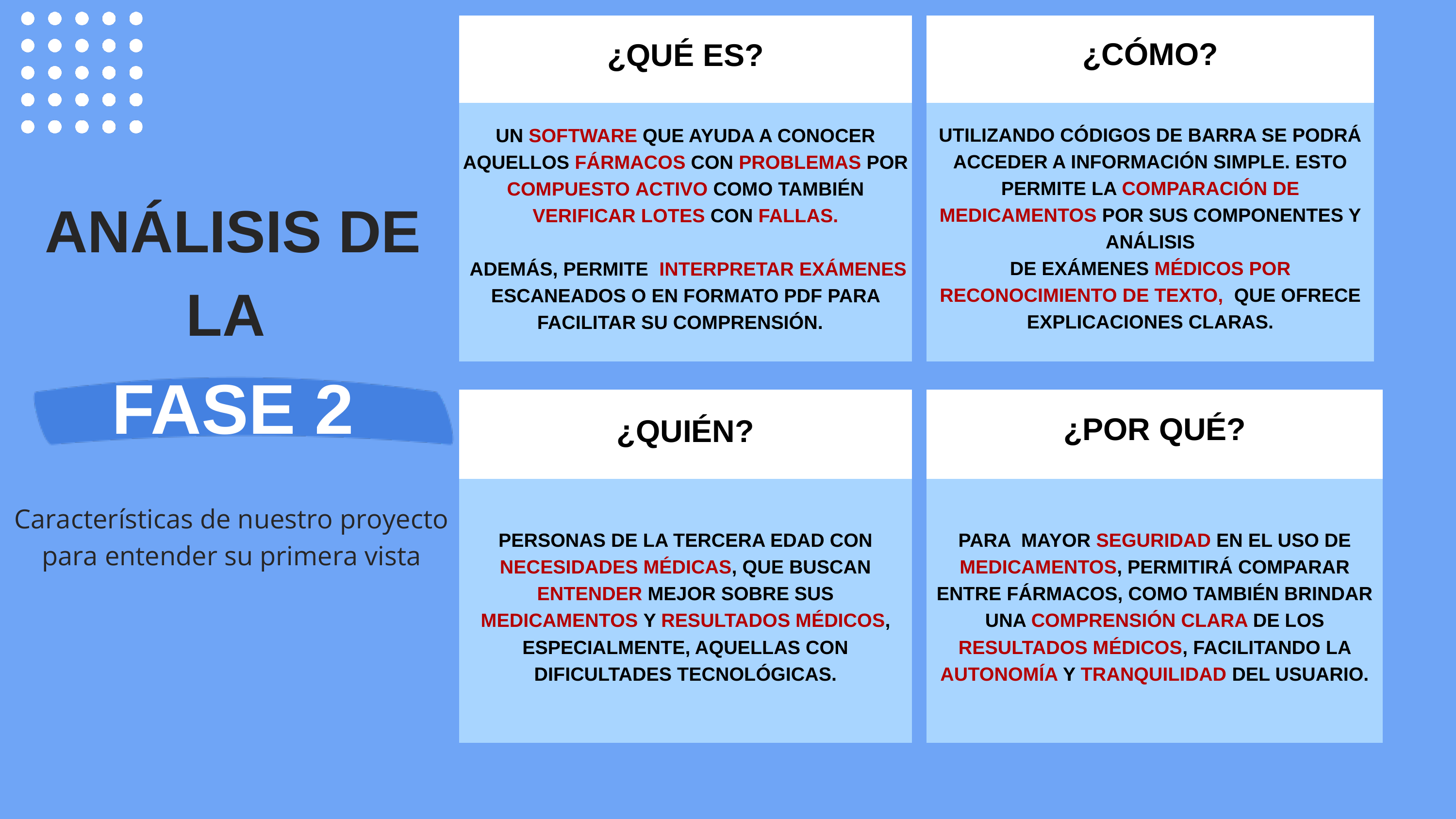

¿QUÉ ES?

UN SOFTWARE QUE AYUDA A CONOCER AQUELLOS FÁRMACOS CON PROBLEMAS POR COMPUESTO ACTIVO COMO TAMBIÉN VERIFICAR LOTES CON FALLAS.

 ADEMÁS, PERMITE  INTERPRETAR EXÁMENES ESCANEADOS O EN FORMATO PDF PARA FACILITAR SU COMPRENSIÓN.

¿CÓMO?

UTILIZANDO CÓDIGOS DE BARRA SE PODRÁ ACCEDER A INFORMACIÓN SIMPLE. ESTO PERMITE LA COMPARACIÓN DE MEDICAMENTOS POR SUS COMPONENTES Y ANÁLISIS
DE EXÁMENES MÉDICOS POR RECONOCIMIENTO DE TEXTO,  QUE OFRECE EXPLICACIONES CLARAS.
ANÁLISIS DE LA
FASE 2

¿QUIÉN?

PERSONAS DE LA TERCERA EDAD CON NECESIDADES MÉDICAS, QUE BUSCAN ENTENDER MEJOR SOBRE SUS MEDICAMENTOS Y RESULTADOS MÉDICOS, ESPECIALMENTE, AQUELLAS CON DIFICULTADES TECNOLÓGICAS.

¿POR QUÉ?

PARA  MAYOR SEGURIDAD EN EL USO DE MEDICAMENTOS, PERMITIRÁ COMPARAR ENTRE FÁRMACOS, COMO TAMBIÉN BRINDAR UNA COMPRENSIÓN CLARA DE LOS RESULTADOS MÉDICOS, FACILITANDO LA AUTONOMÍA Y TRANQUILIDAD DEL USUARIO.
Características de nuestro proyecto para entender su primera vista